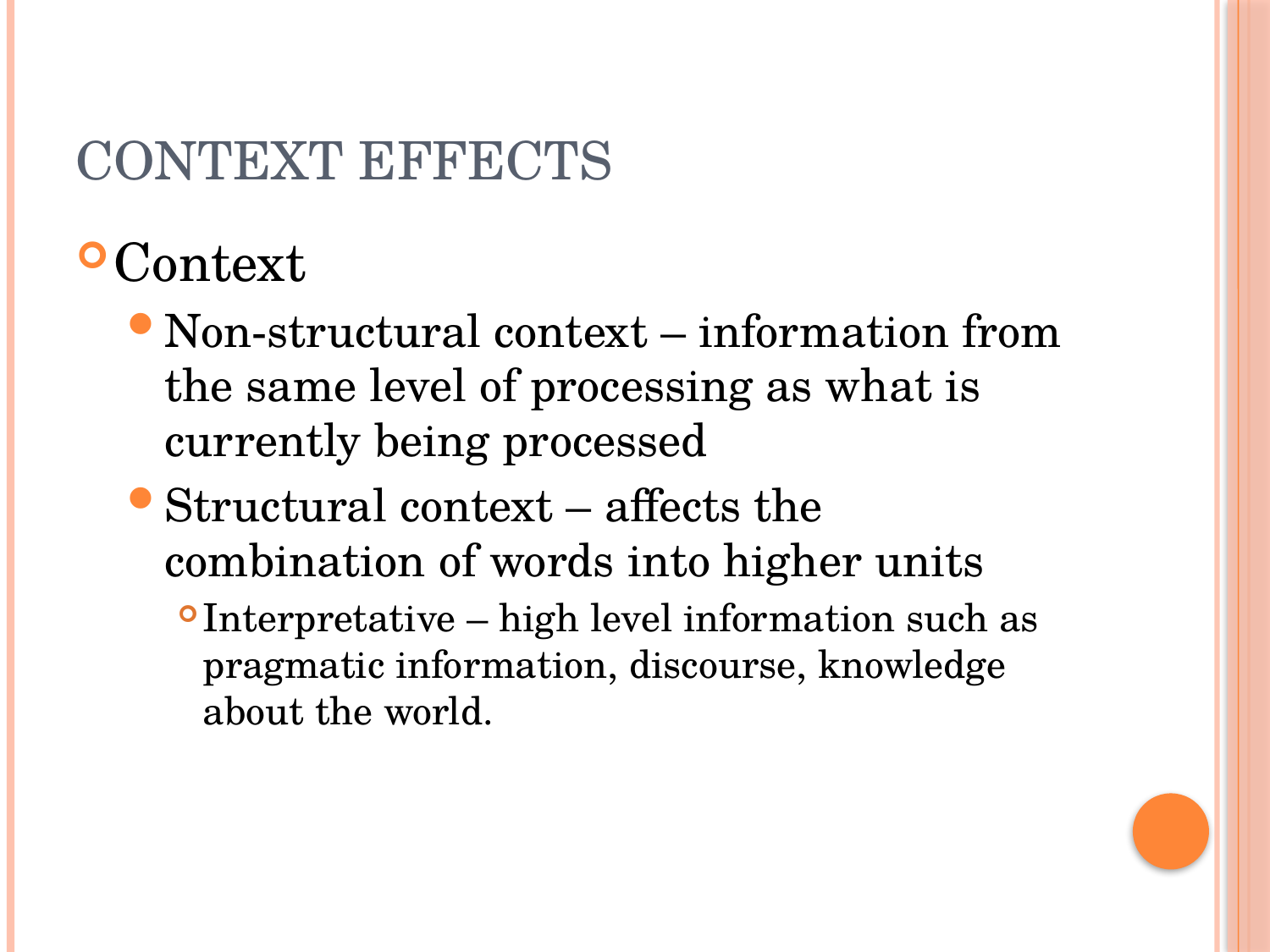

# Context Effects
Context
Non-structural context – information from the same level of processing as what is currently being processed
Structural context – affects the combination of words into higher units
Interpretative – high level information such as pragmatic information, discourse, knowledge about the world.